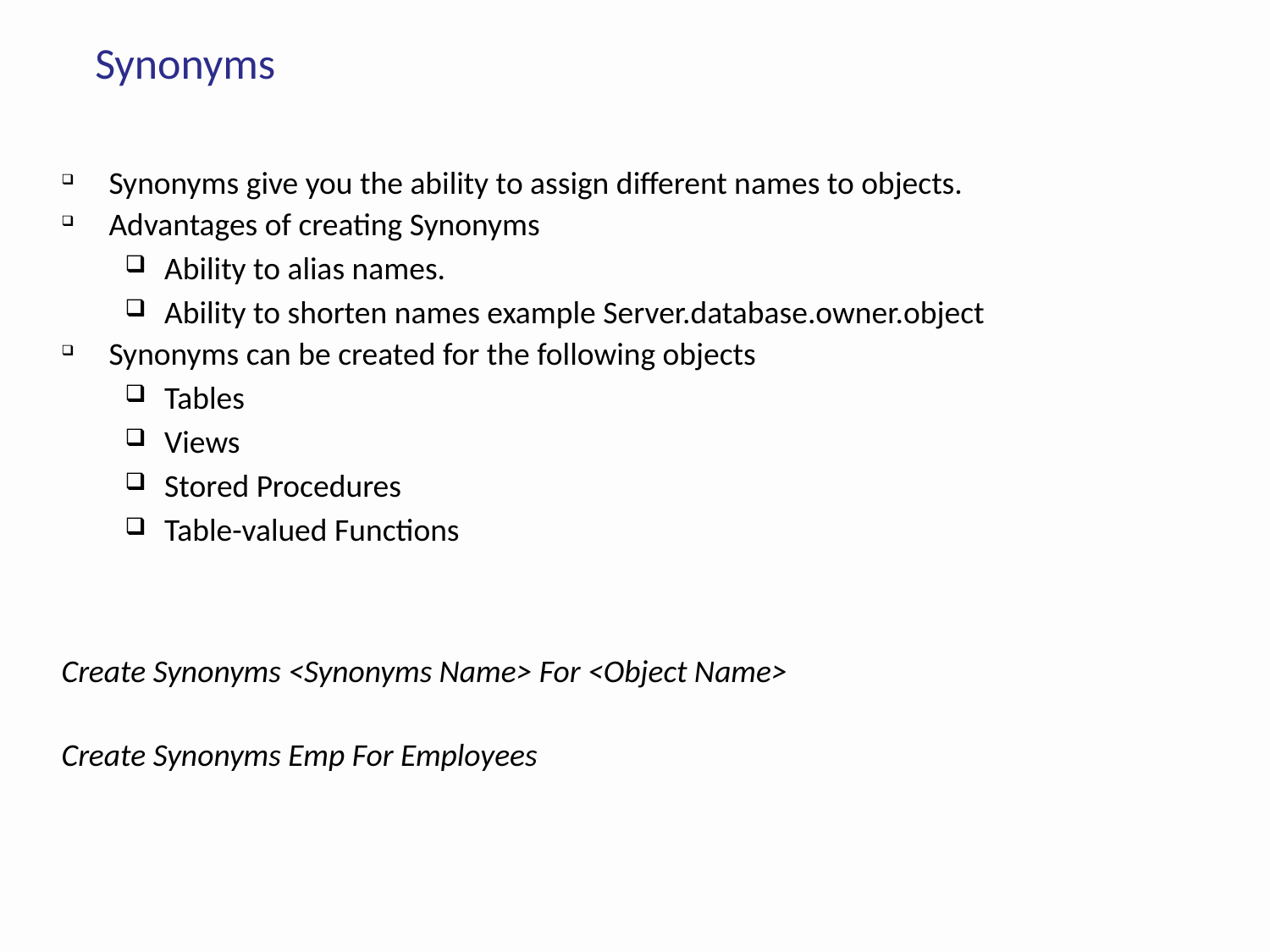

# Synonyms

Synonyms give you the ability to assign different names to objects.
Advantages of creating Synonyms
Ability to alias names.
Ability to shorten names example Server.database.owner.object
Synonyms can be created for the following objects
Tables
Views
Stored Procedures
Table-valued Functions

Create Synonyms <Synonyms Name> For <Object Name>
Create Synonyms Emp For Employees